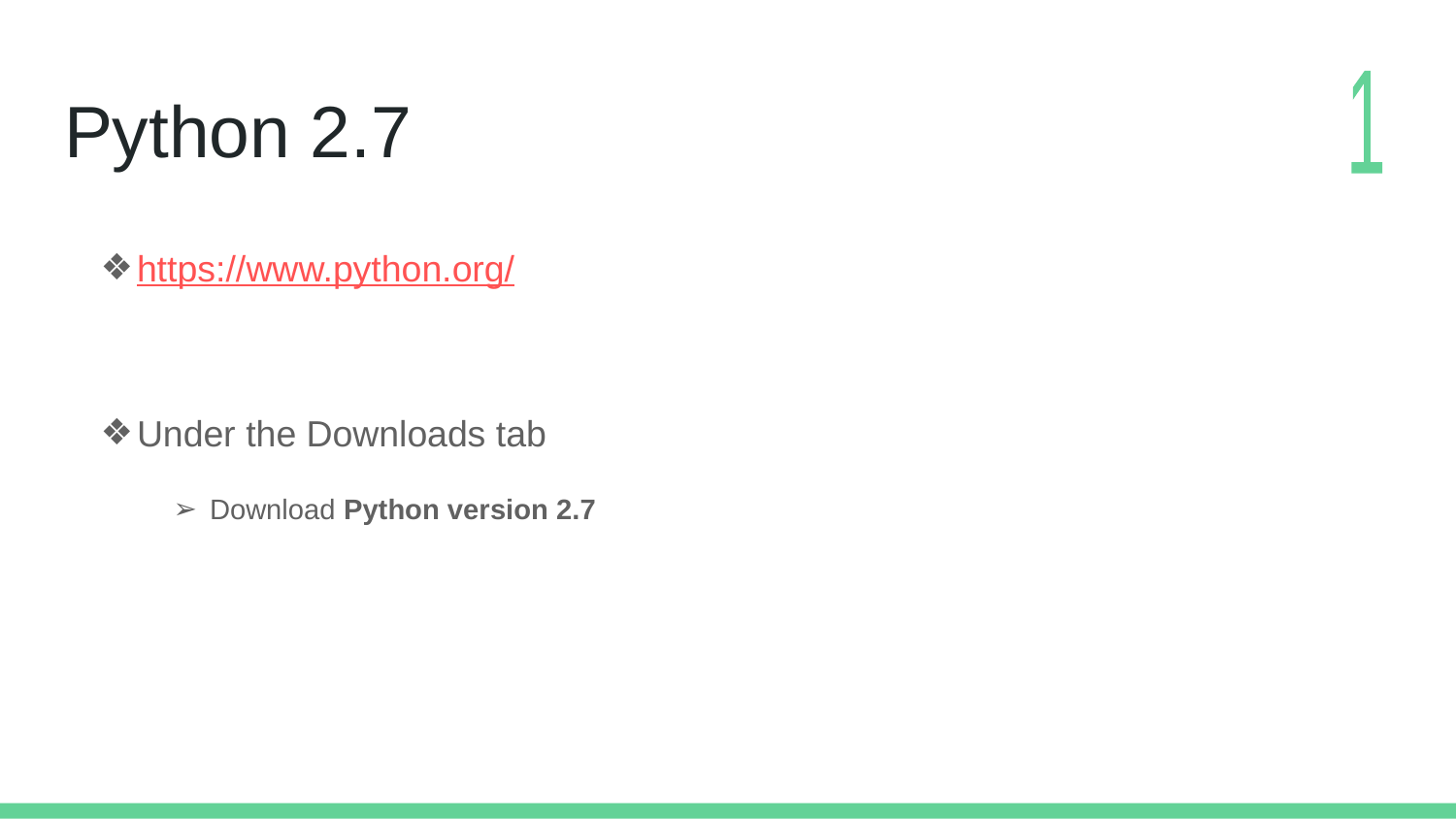

# Python 2.7
1
https://www.python.org/

Under the Downloads tab
Download Python version 2.7